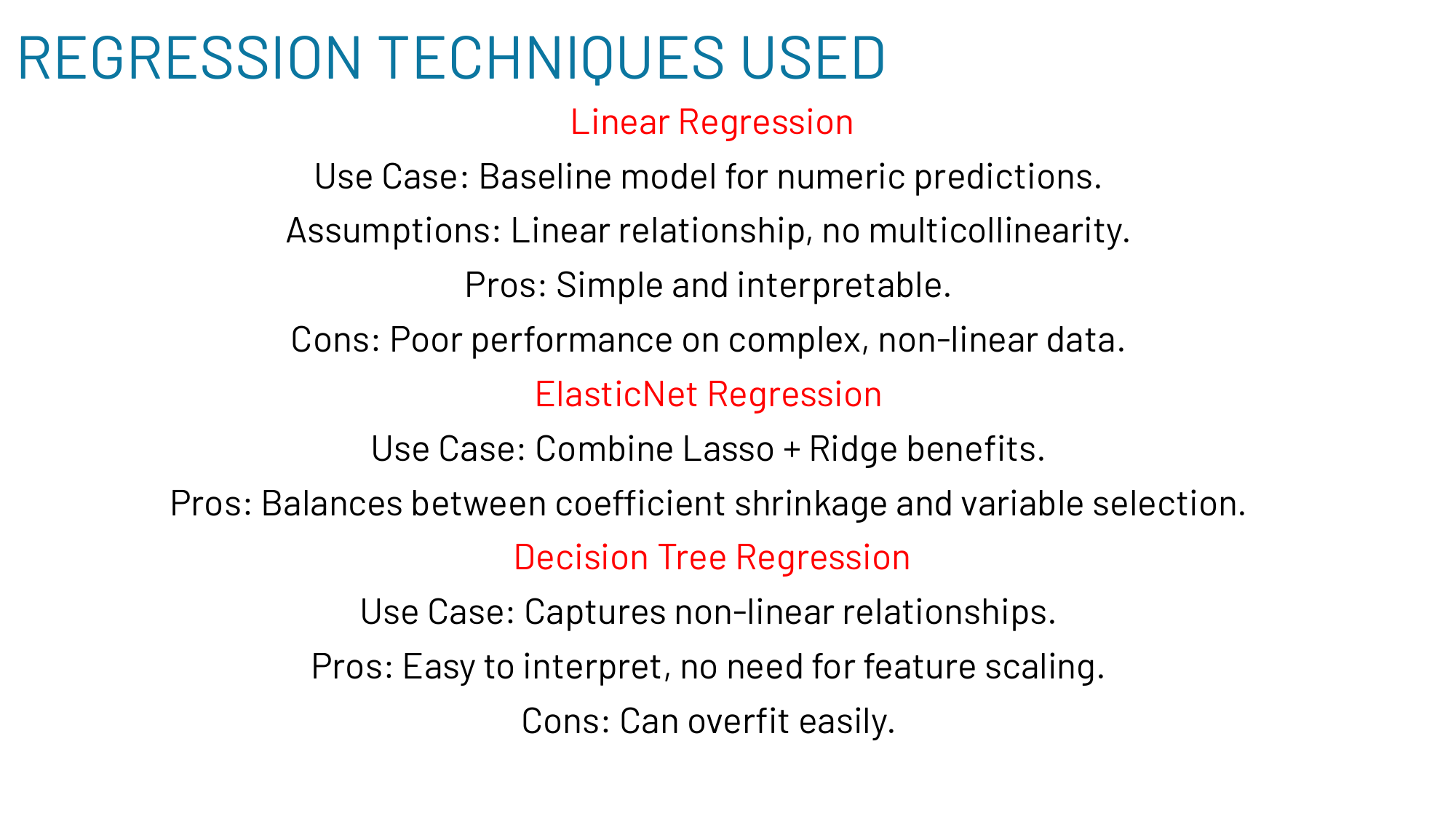

# REGRESSION TECHNIQUES USED
 Linear Regression
Use Case: Baseline model for numeric predictions.
Assumptions: Linear relationship, no multicollinearity.
Pros: Simple and interpretable.
Cons: Poor performance on complex, non-linear data.
ElasticNet Regression
Use Case: Combine Lasso + Ridge benefits.
Pros: Balances between coefficient shrinkage and variable selection.
 Decision Tree Regression
Use Case: Captures non-linear relationships.
Pros: Easy to interpret, no need for feature scaling.
Cons: Can overfit easily.